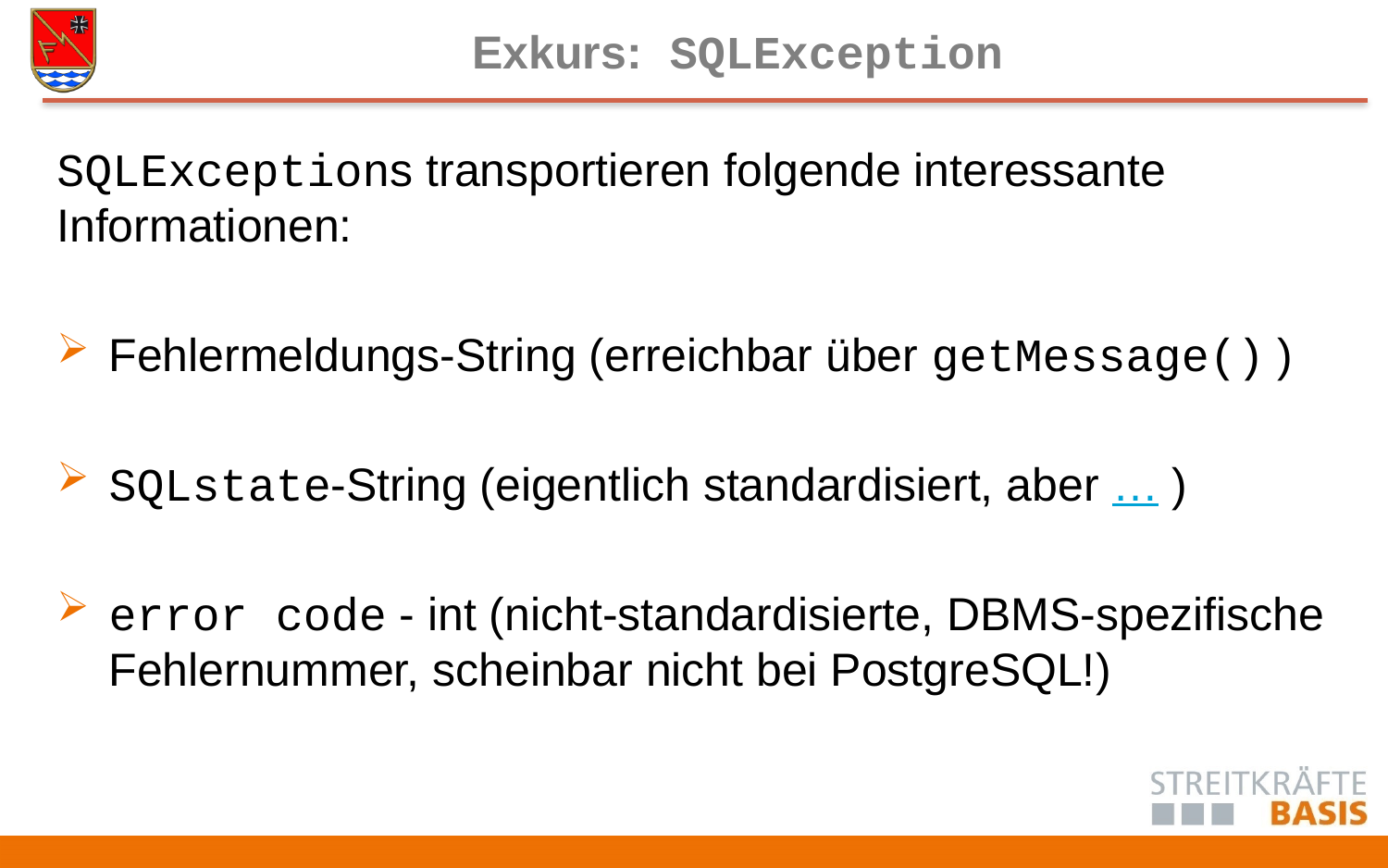

# Exkurs: SQLException
SQLExceptions transportieren folgende interessante Informationen:

Fehlermeldungs-String (erreichbar über getMessage() )

SQLstate-String (eigentlich standardisiert, aber … )

error code - int (nicht-standardisierte, DBMS-spezifische Fehlernummer, scheinbar nicht bei PostgreSQL!)